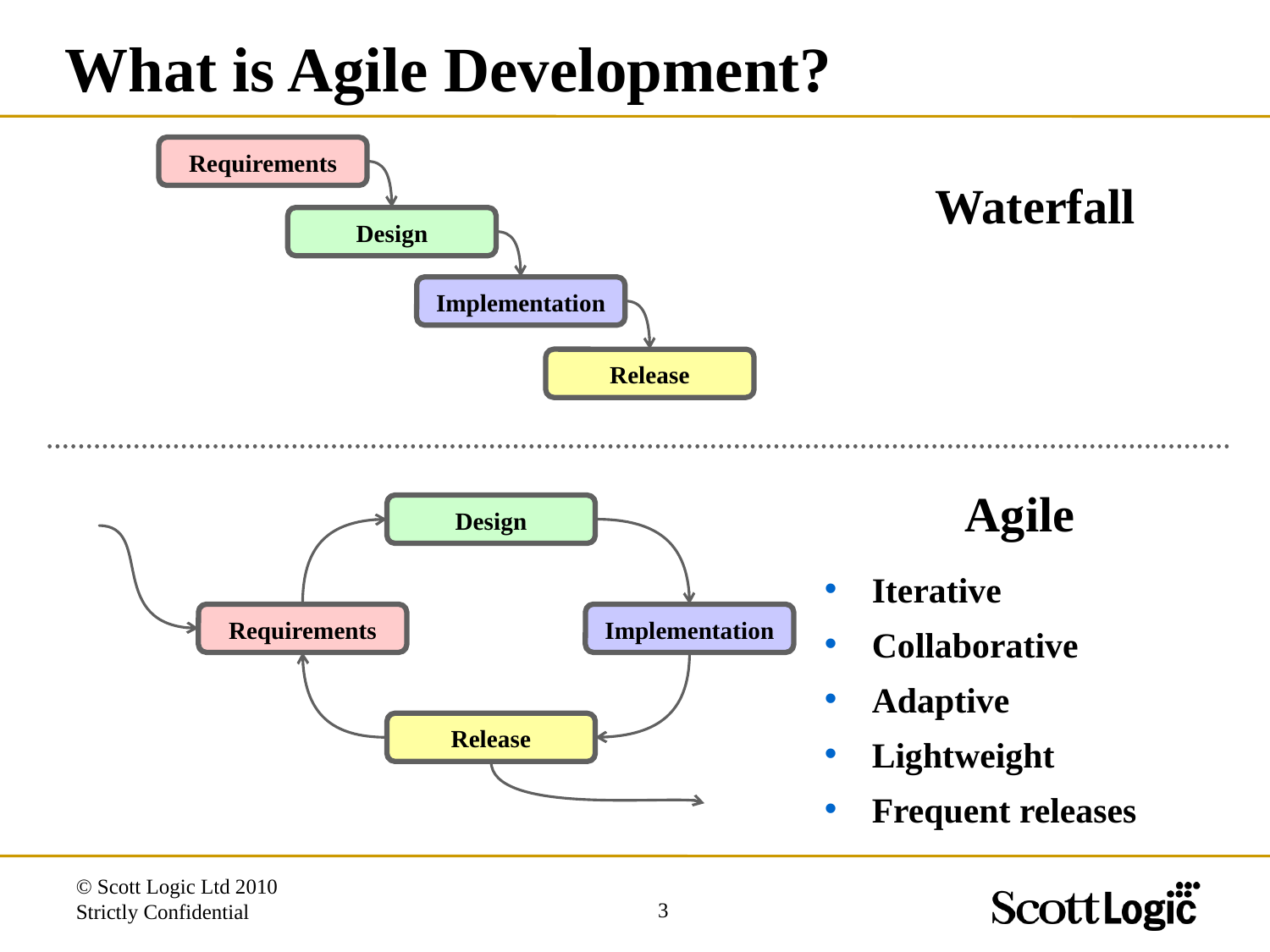

# What is Agile Development?
Requirements
Waterfall
Design
Implementation
Release
Agile
Design
Iterative
Collaborative
Adaptive
Lightweight
Frequent releases
Requirements
Implementation
Release
3